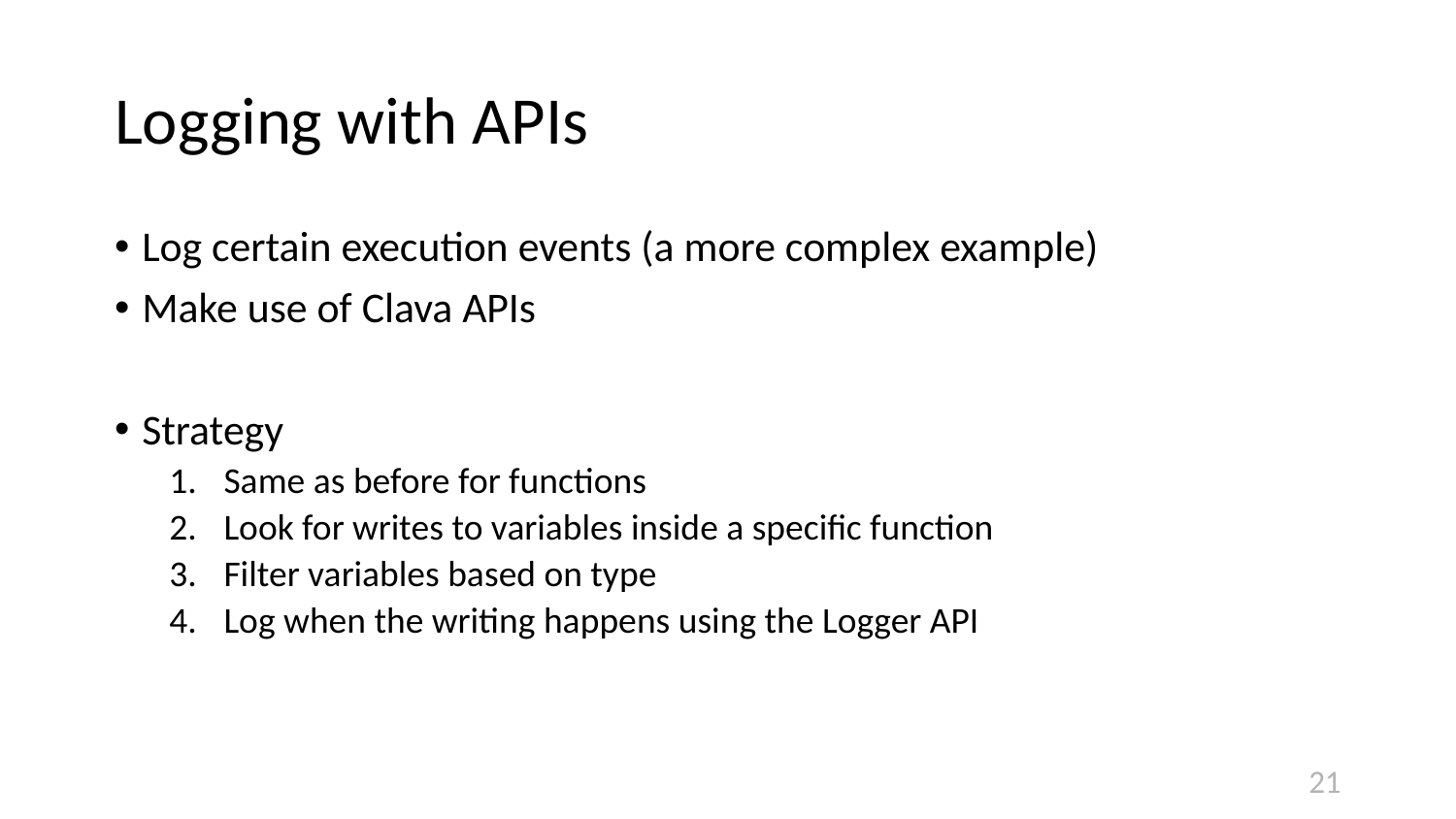

# Logging with APIs
Log certain execution events (a more complex example)
Make use of Clava APIs

Strategy
Same as before for functions
Look for writes to variables inside a specific function
Filter variables based on type
Log when the writing happens using the Logger API
21